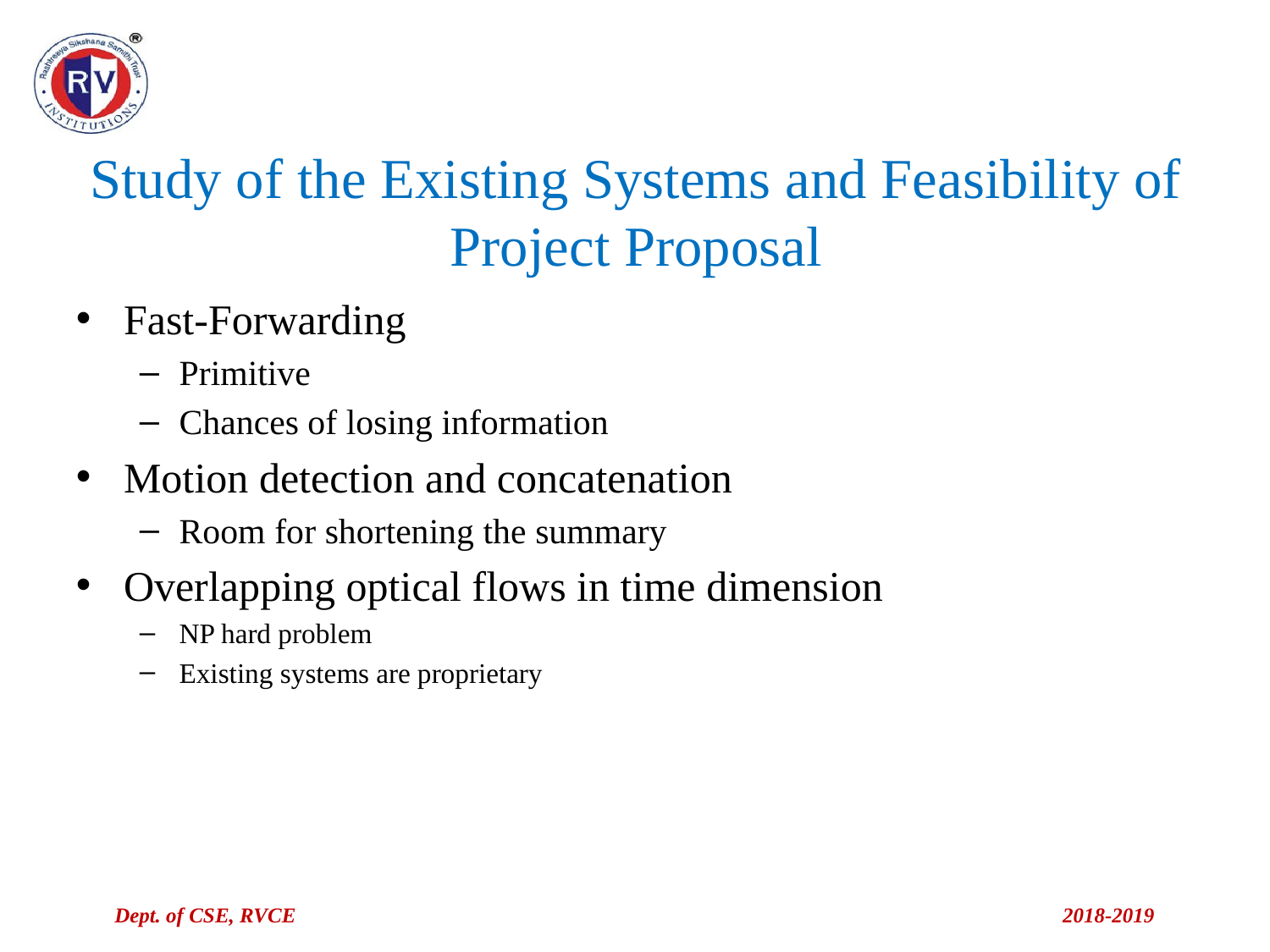

# Study of the Existing Systems and Feasibility of Project Proposal
Fast-Forwarding
Primitive
Chances of losing information
Motion detection and concatenation
Room for shortening the summary
Overlapping optical flows in time dimension
NP hard problem
Existing systems are proprietary